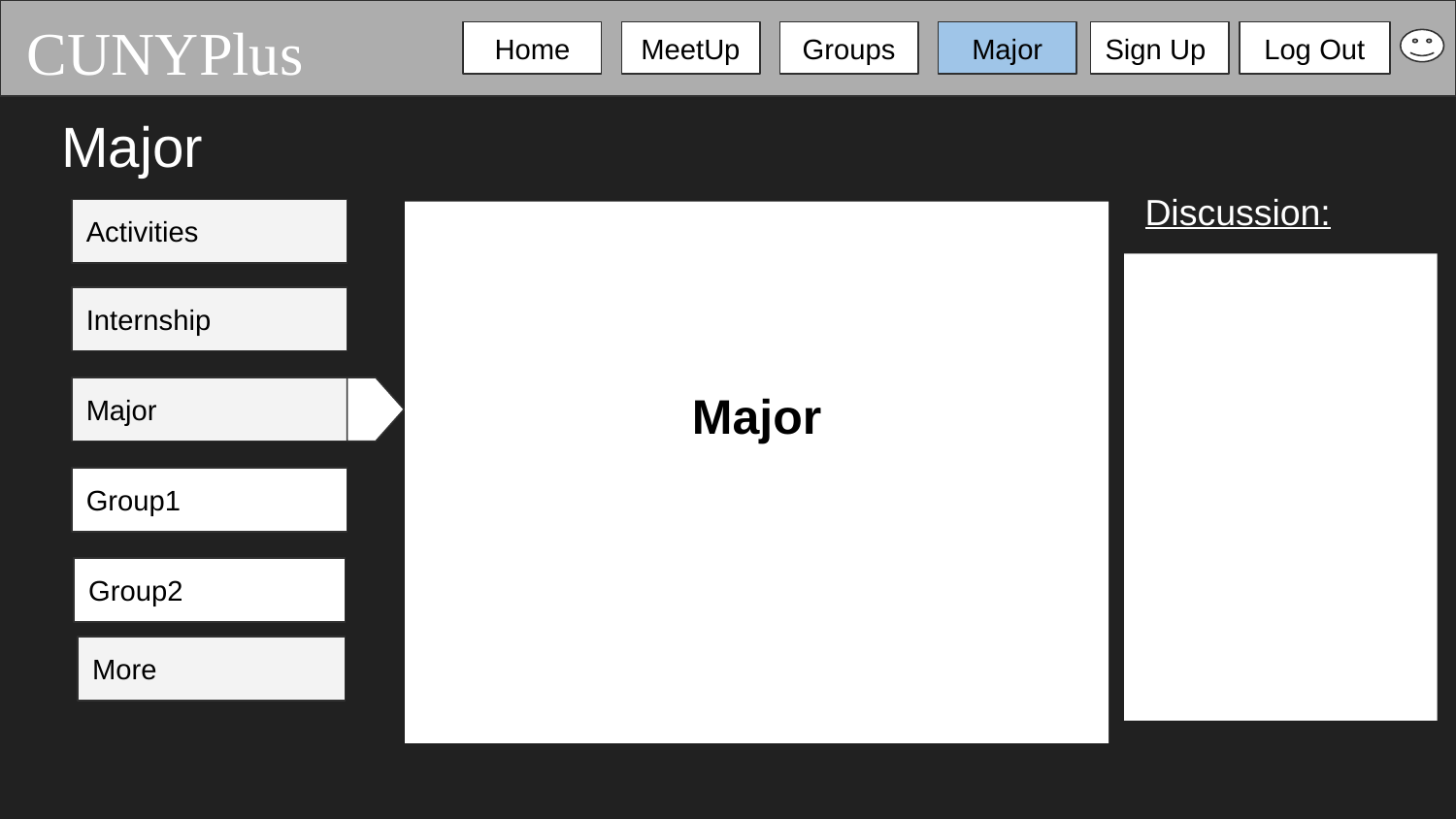

CUNYPlus
Home
MeetUp
Groups
Major
Sign Up
Log Out

# Major
Discussion:
Activities

Major

Internship
Major

Group1
Group2
More